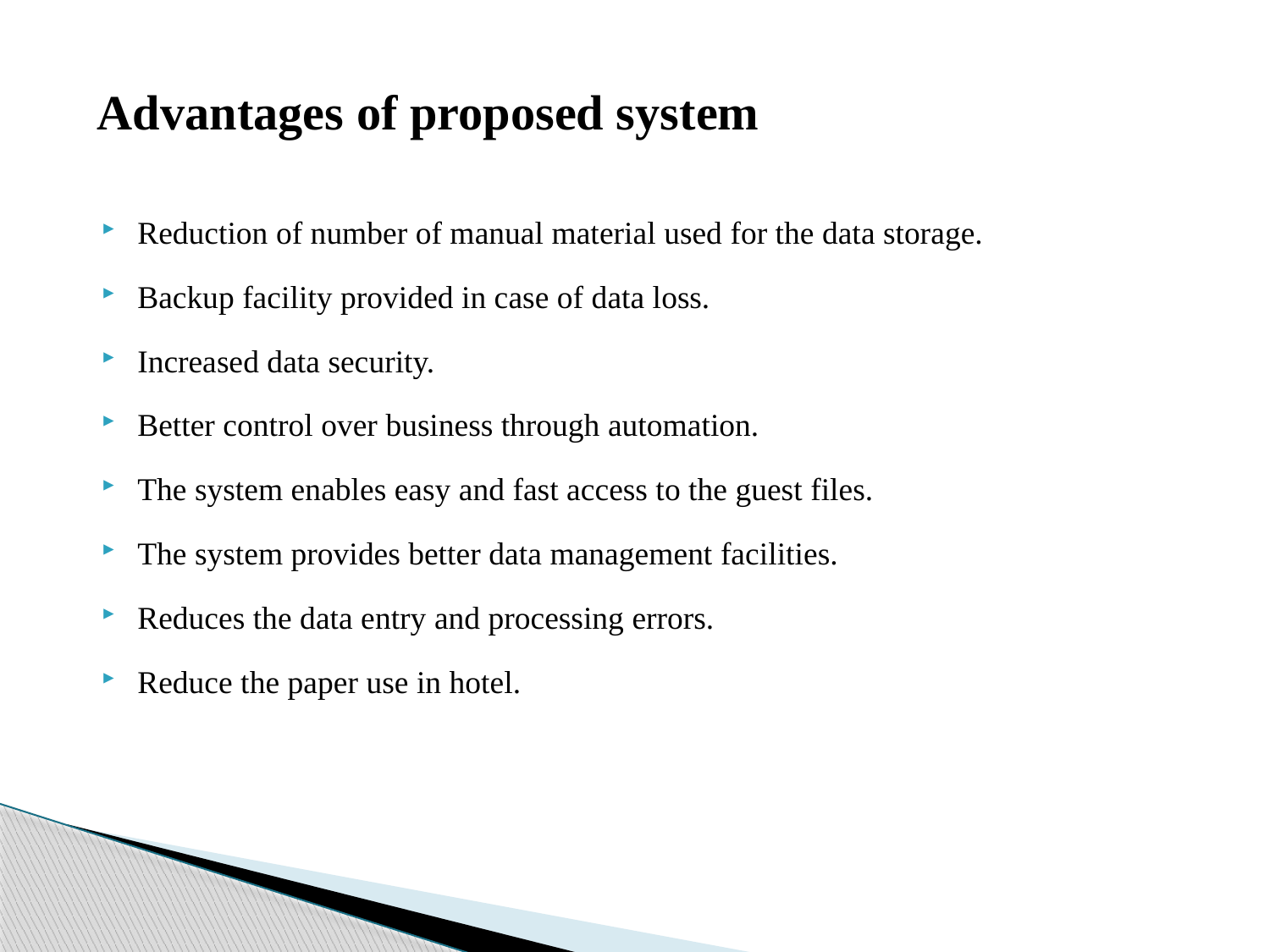

Advantages of proposed system

Reduction of number of manual material used for the data storage.
Backup facility provided in case of data loss.
Increased data security.
Better control over business through automation.
The system enables easy and fast access to the guest files.
The system provides better data management facilities.
Reduces the data entry and processing errors.
Reduce the paper use in hotel.